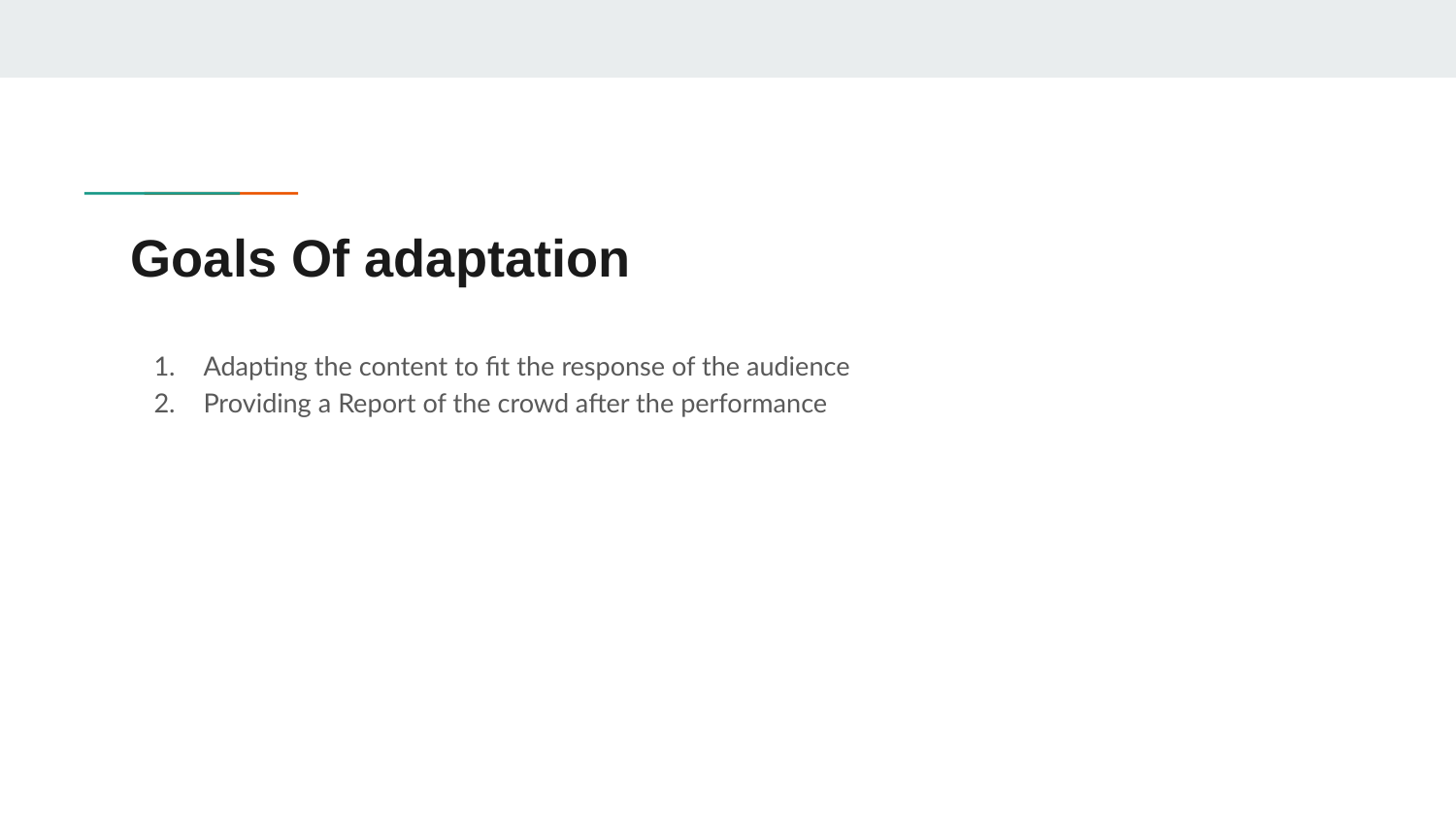

# Goals Of adaptation
Adapting the content to fit the response of the audience
Providing a Report of the crowd after the performance